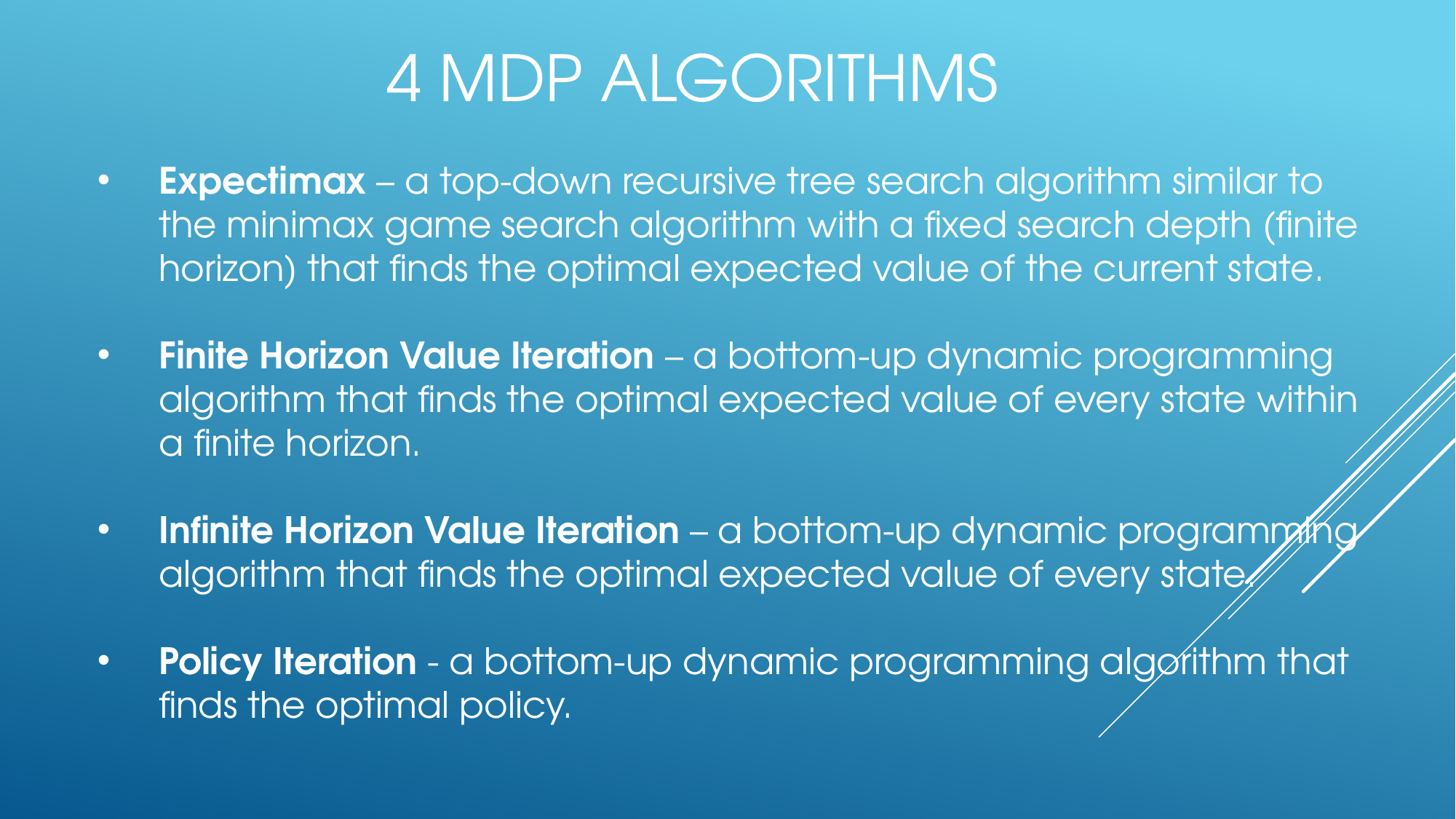

# 4 mdp algorithms
Expectimax – a top-down recursive tree search algorithm similar to the minimax game search algorithm with a fixed search depth (finite horizon) that finds the optimal expected value of the current state.

Finite Horizon Value Iteration – a bottom-up dynamic programming algorithm that finds the optimal expected value of every state within a finite horizon.

Infinite Horizon Value Iteration – a bottom-up dynamic programming algorithm that finds the optimal expected value of every state.

Policy Iteration - a bottom-up dynamic programming algorithm that finds the optimal policy.